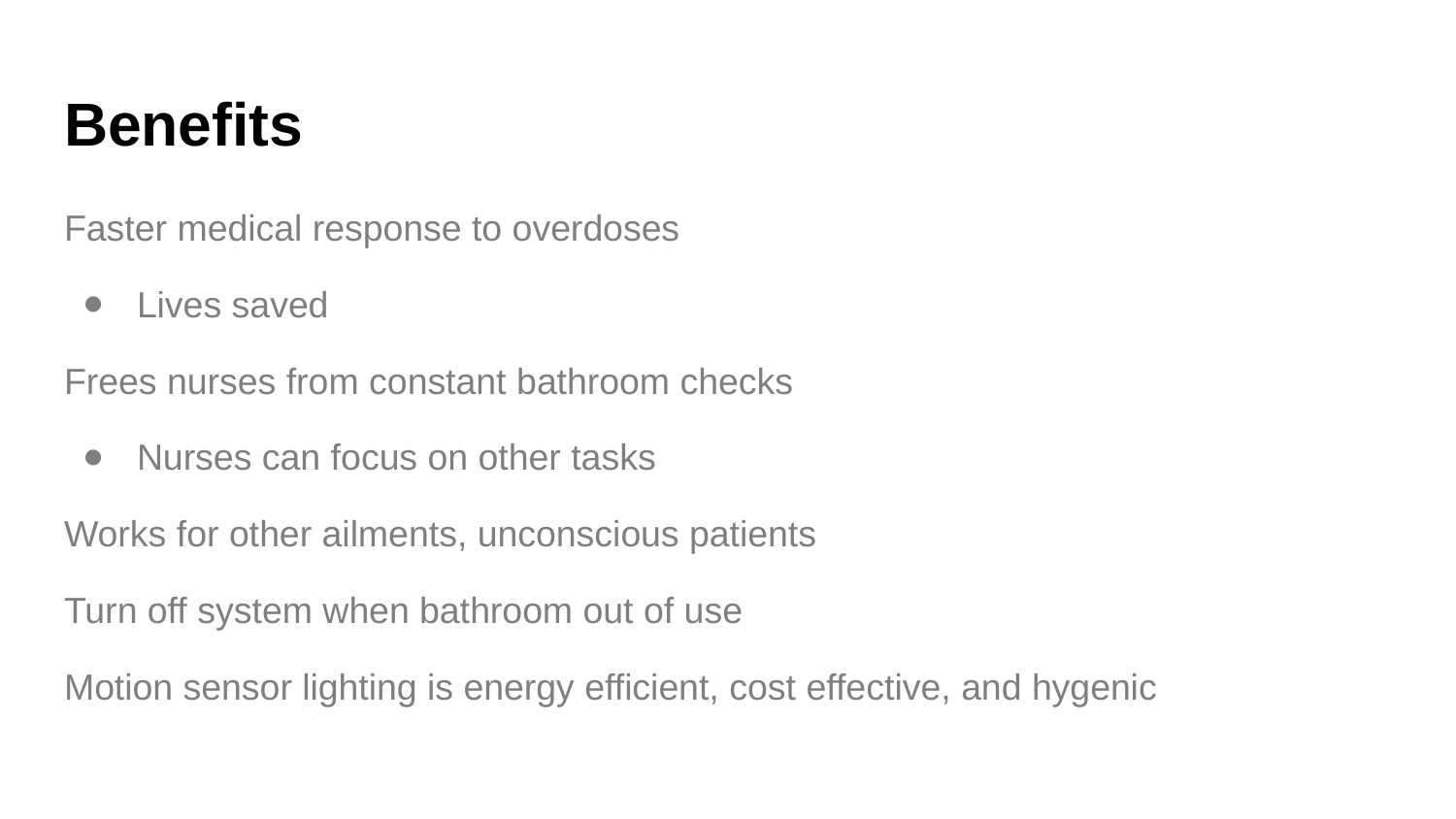

# Benefits
Faster medical response to overdoses
Lives saved
Frees nurses from constant bathroom checks
Nurses can focus on other tasks
Works for other ailments, unconscious patients
Turn off system when bathroom out of use
Motion sensor lighting is energy efficient, cost effective, and hygenic